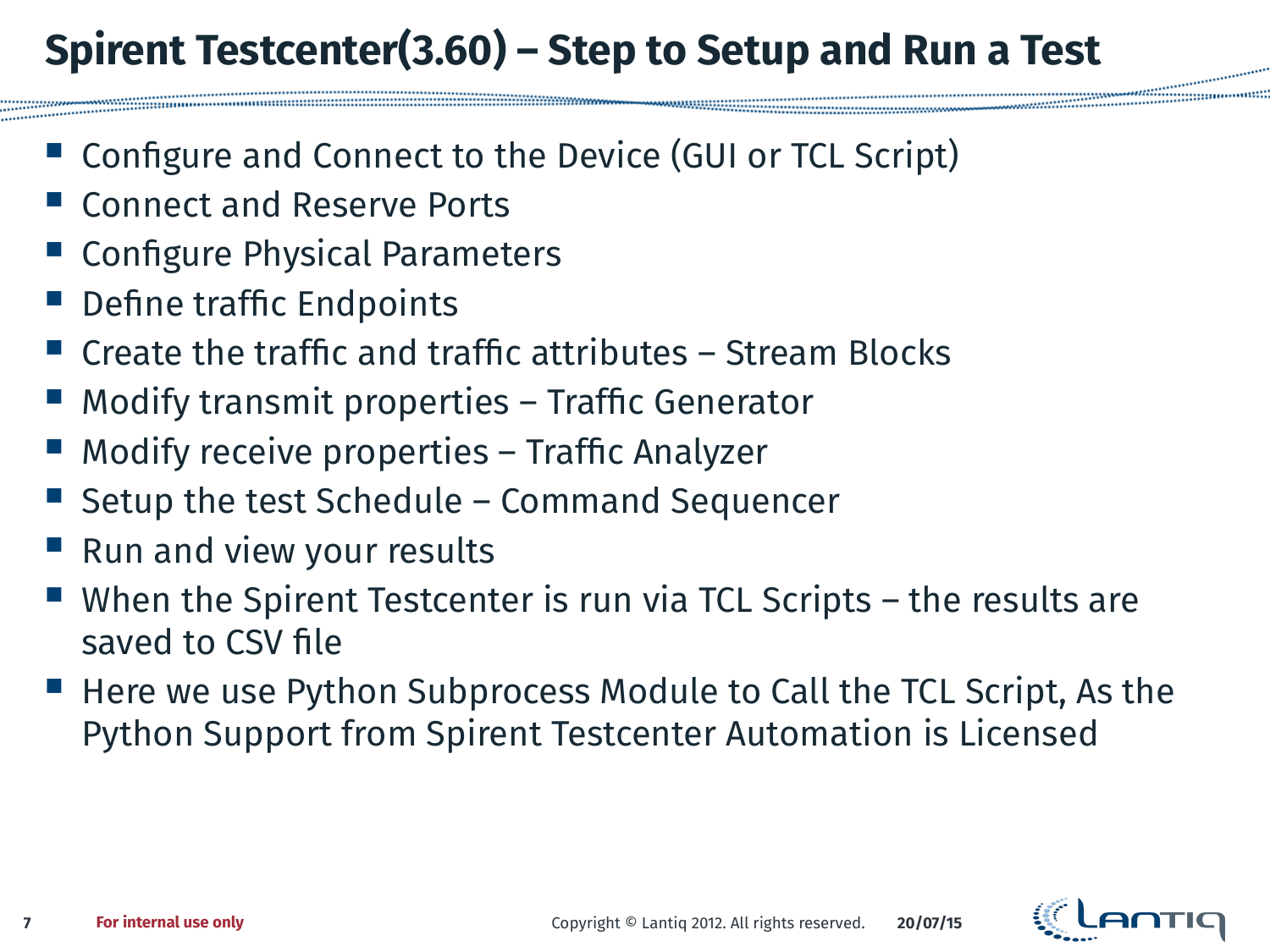

# Spirent Testcenter(3.60) – Step to Setup and Run a Test
Configure and Connect to the Device (GUI or TCL Script)
Connect and Reserve Ports
Configure Physical Parameters
Define traffic Endpoints
Create the traffic and traffic attributes – Stream Blocks
Modify transmit properties – Traffic Generator
Modify receive properties – Traffic Analyzer
Setup the test Schedule – Command Sequencer
Run and view your results
When the Spirent Testcenter is run via TCL Scripts – the results are saved to CSV file
Here we use Python Subprocess Module to Call the TCL Script, As the Python Support from Spirent Testcenter Automation is Licensed

For internal use only